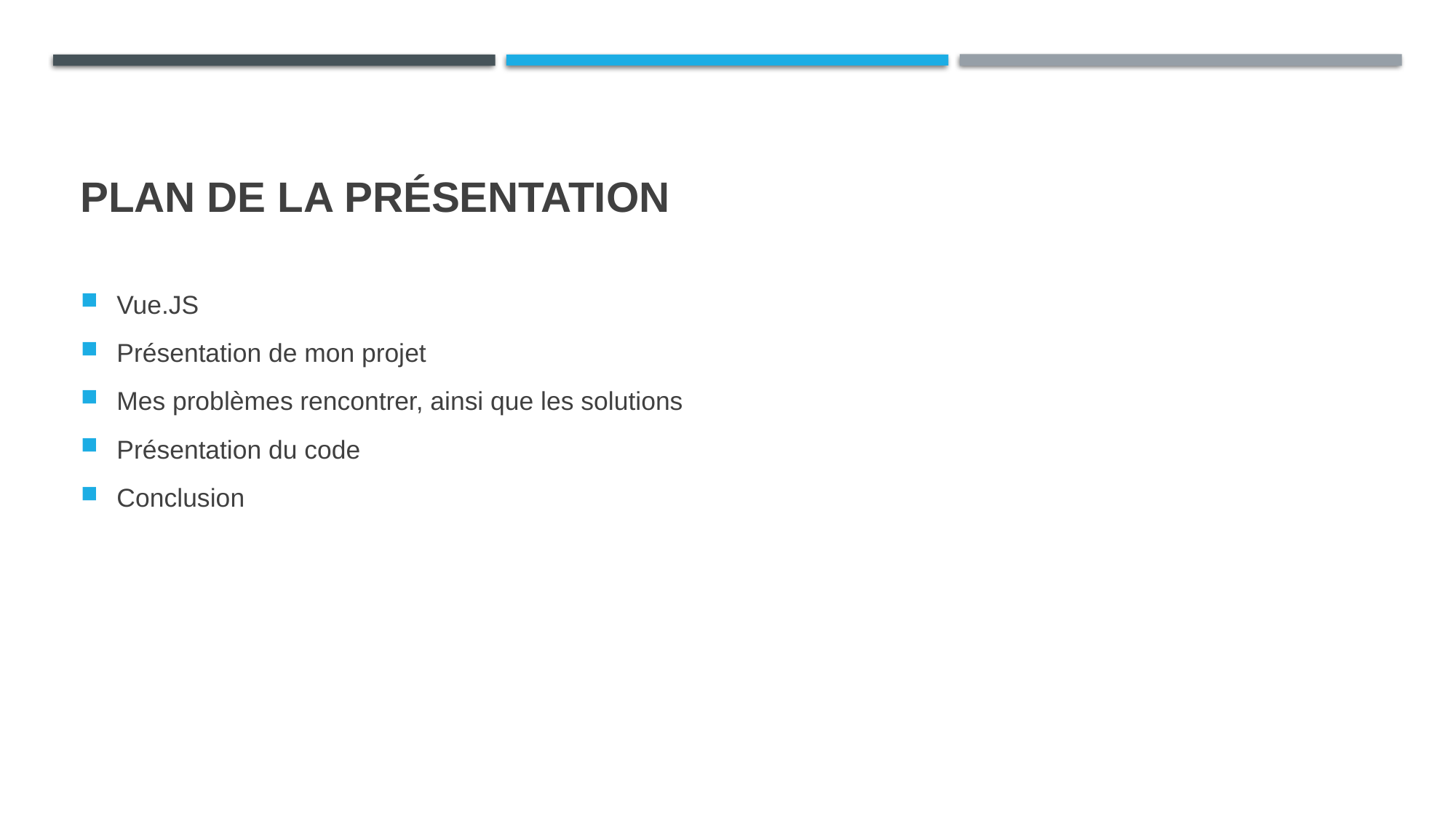

# Plan de la présentation
Vue.JS
Présentation de mon projet
Mes problèmes rencontrer, ainsi que les solutions
Présentation du code
Conclusion